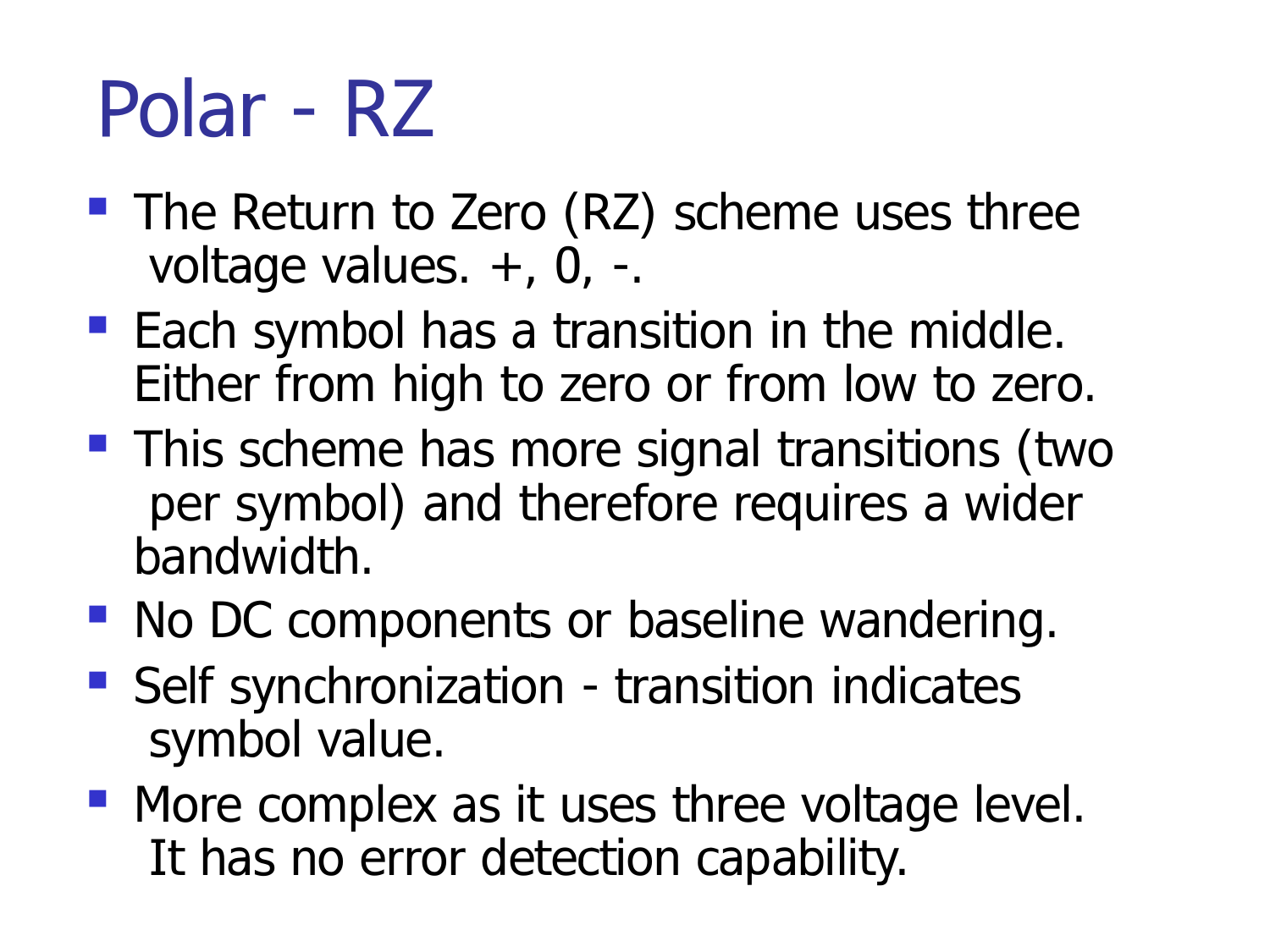

# Polar - RZ
The Return to Zero (RZ) scheme uses three  voltage values. +, 0, -.
Each symbol has a transition in the middle.  Either from high to zero or from low to zero.
This scheme has more signal transitions (two  per symbol) and therefore requires a wider  bandwidth.
No DC components or baseline wandering.
Self synchronization - transition indicates  symbol value.
More complex as it uses three voltage level.  It has no error detection capability.